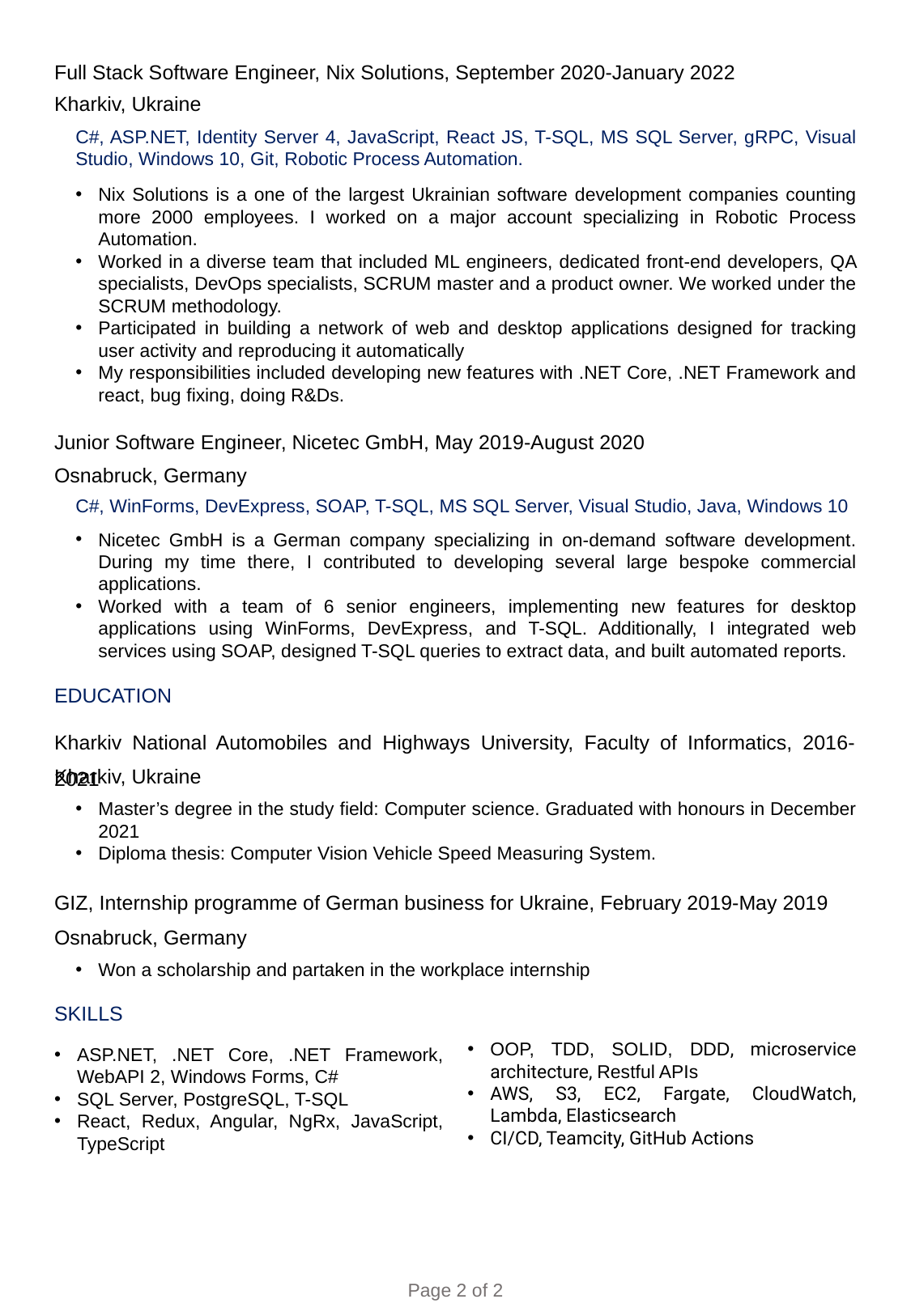

Full Stack Software Engineer, Nix Solutions, September 2020-January 2022
Kharkiv, Ukraine

C#, ASP.NET, Identity Server 4, JavaScript, React JS, T-SQL, MS SQL Server, gRPC, Visual Studio, Windows 10, Git, Robotic Process Automation.
Nix Solutions is a one of the largest Ukrainian software development companies counting more 2000 employees. I worked on a major account specializing in Robotic Process Automation.
Worked in a diverse team that included ML engineers, dedicated front-end developers, QA specialists, DevOps specialists, SCRUM master and a product owner. We worked under the SCRUM methodology.
Participated in building a network of web and desktop applications designed for tracking user activity and reproducing it automatically
My responsibilities included developing new features with .NET Core, .NET Framework and react, bug fixing, doing R&Ds.
Junior Software Engineer, Nicetec GmbH, May 2019-August 2020
Osnabruck, Germany
C#, WinForms, DevExpress, SOAP, T-SQL, MS SQL Server, Visual Studio, Java, Windows 10
Nicetec GmbH is a German company specializing in on-demand software development. During my time there, I contributed to developing several large bespoke commercial applications.
Worked with a team of 6 senior engineers, implementing new features for desktop applications using WinForms, DevExpress, and T-SQL. Additionally, I integrated web services using SOAP, designed T-SQL queries to extract data, and built automated reports.
EDUCATION
Kharkiv National Automobiles and Highways University, Faculty of Informatics, 2016-2021
Kharkiv, Ukraine
Master’s degree in the study field: Computer science. Graduated with honours in December 2021
Diploma thesis: Computer Vision Vehicle Speed Measuring System.
GIZ, Internship programme of German business for Ukraine, February 2019-May 2019
Osnabruck, Germany
Won a scholarship and partaken in the workplace internship
SKILLS
OOP, TDD, SOLID, DDD, microservice architecture, Restful APIs
AWS, S3, EC2, Fargate, CloudWatch, Lambda, Elasticsearch
CI/CD, Teamcity, GitHub Actions

ASP.NET, .NET Core, .NET Framework, WebAPI 2, Windows Forms, C#
SQL Server, PostgreSQL, T-SQL
React, Redux, Angular, NgRx, JavaScript, TypeScript
Page 2 of 2